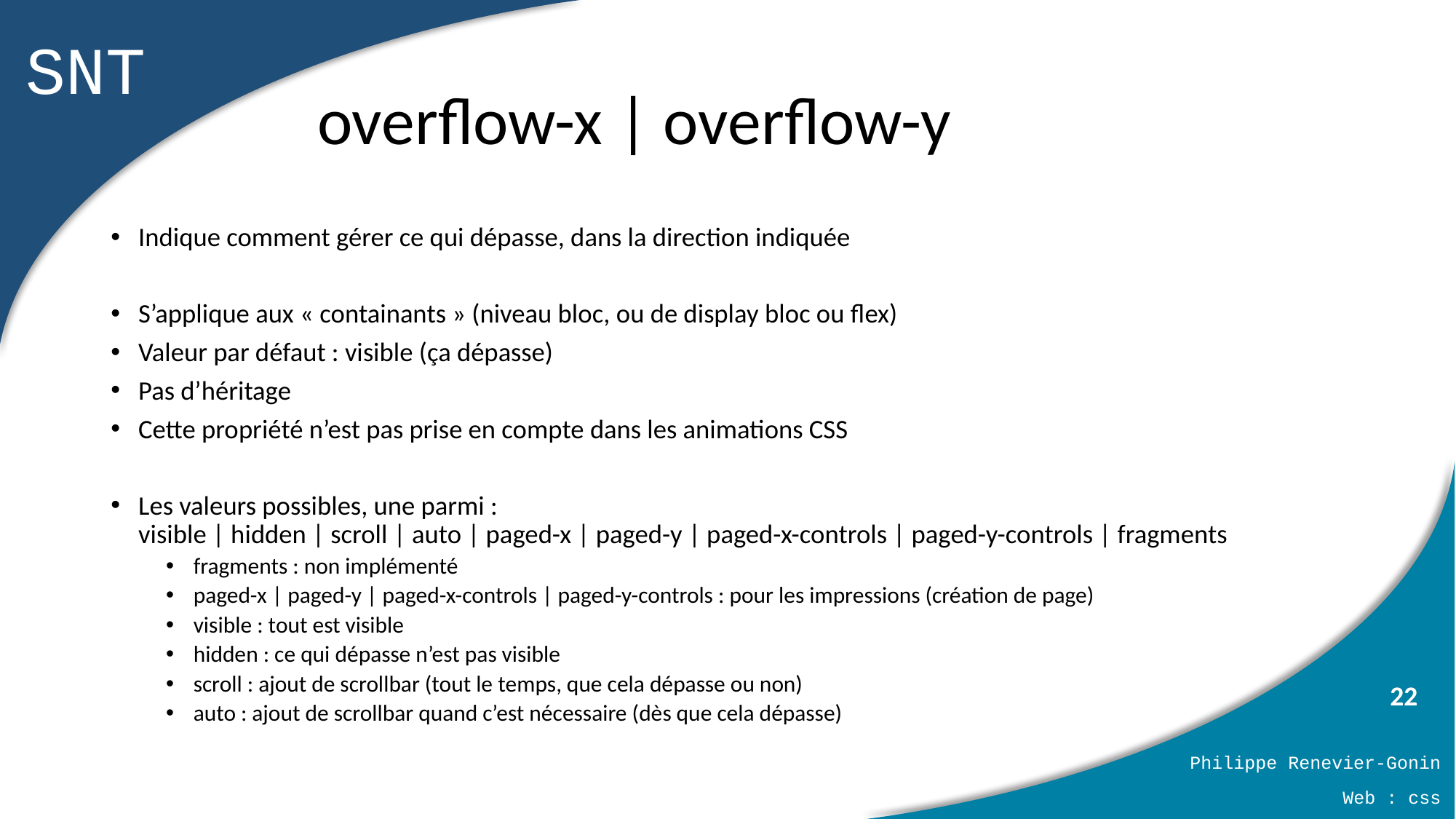

# overflow-x | overflow-y
Indique comment gérer ce qui dépasse, dans la direction indiquée

S’applique aux « containants » (niveau bloc, ou de display bloc ou flex)
Valeur par défaut : visible (ça dépasse)
Pas d’héritage
Cette propriété n’est pas prise en compte dans les animations CSS

Les valeurs possibles, une parmi :
visible | hidden | scroll | auto | paged-x | paged-y | paged-x-controls | paged-y-controls | fragments
fragments : non implémenté
paged-x | paged-y | paged-x-controls | paged-y-controls : pour les impressions (création de page)
visible : tout est visible
hidden : ce qui dépasse n’est pas visible
scroll : ajout de scrollbar (tout le temps, que cela dépasse ou non)
auto : ajout de scrollbar quand c’est nécessaire (dès que cela dépasse)